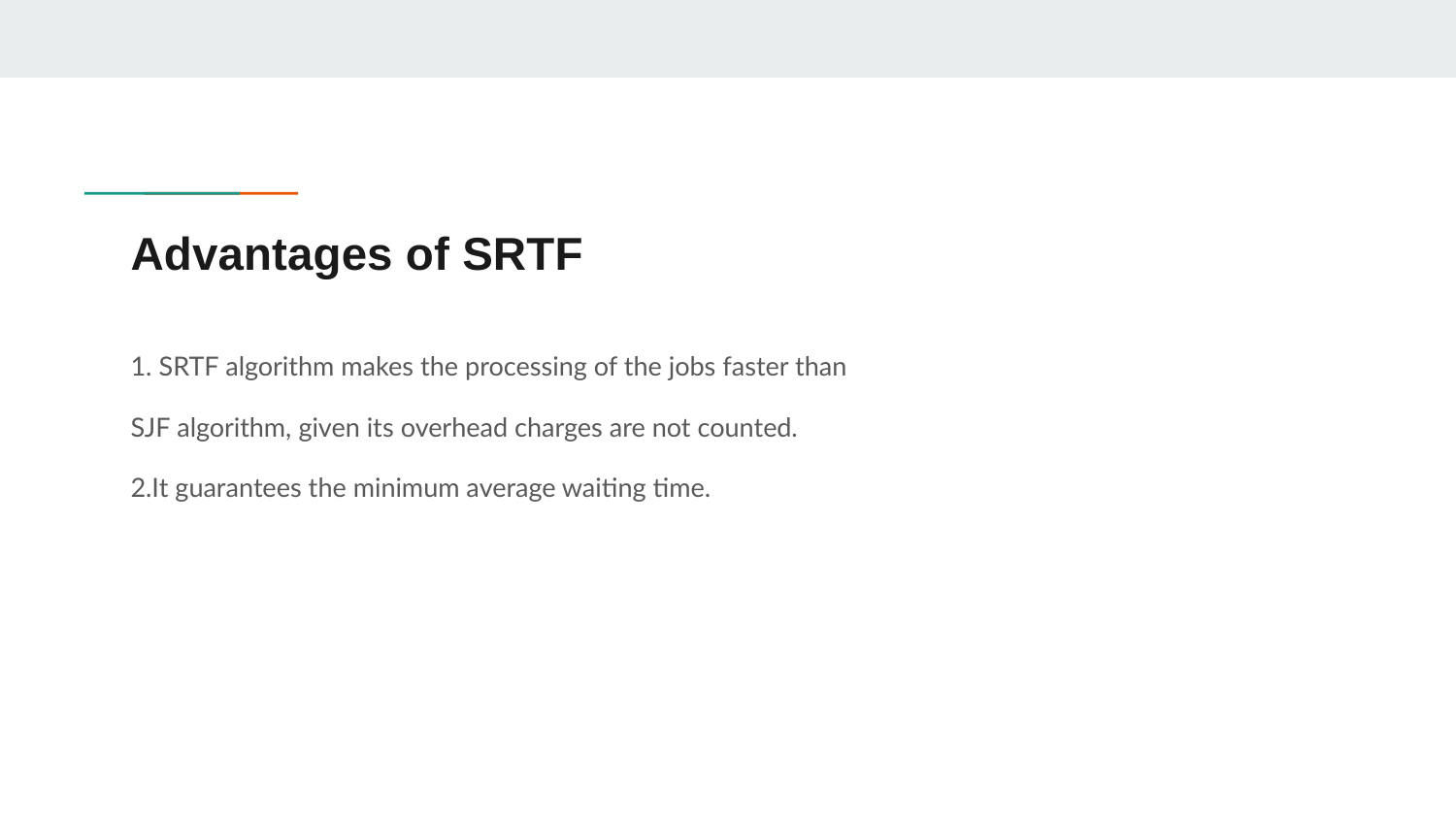

# Advantages of SRTF
1. SRTF algorithm makes the processing of the jobs faster than
SJF algorithm, given its overhead charges are not counted.
2.It guarantees the minimum average waiting time.